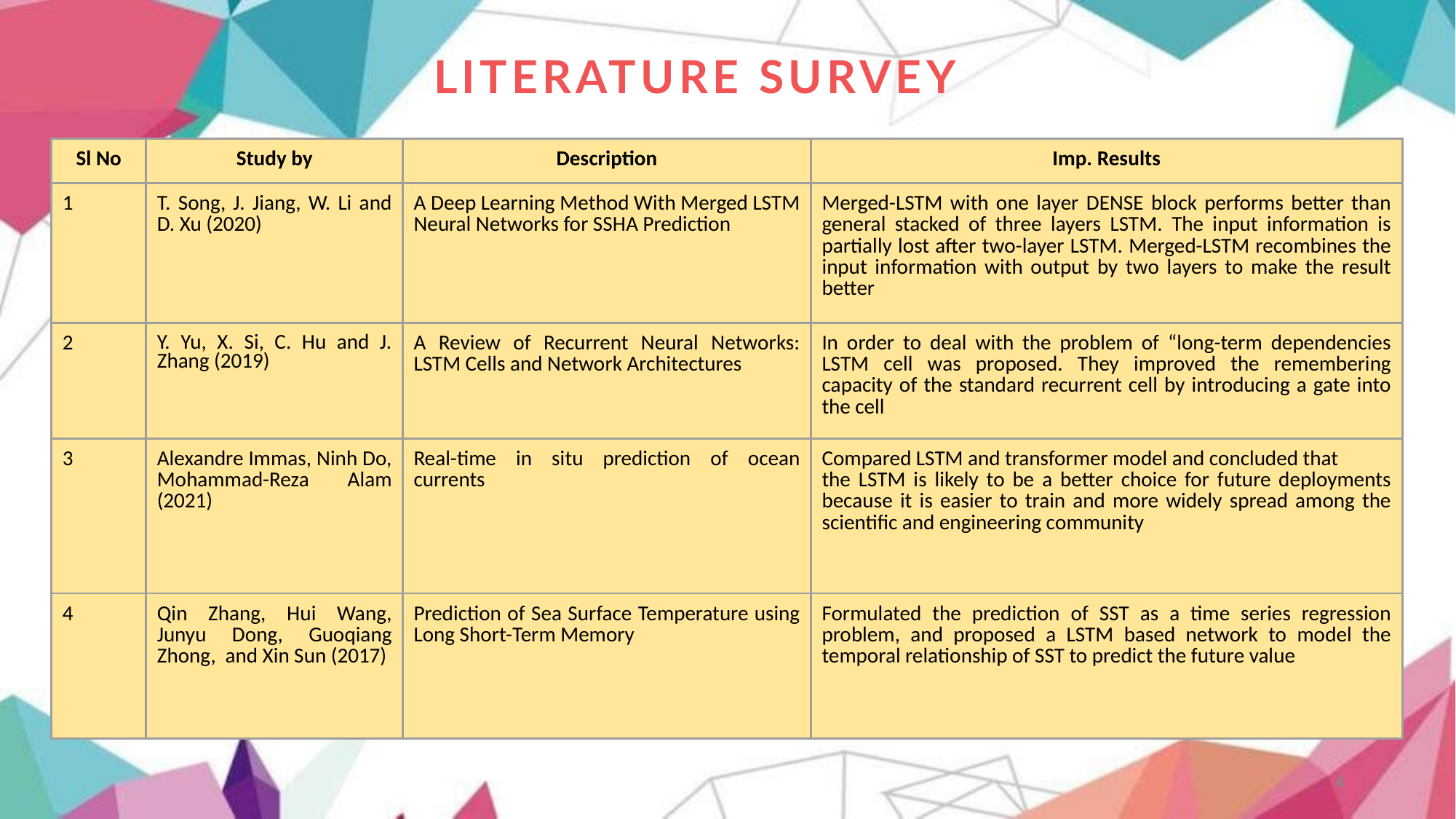

LITERATURE SURVEY
| Sl No | Study by | Description | Imp. Results |
| --- | --- | --- | --- |
| 1 | T. Song, J. Jiang, W. Li and D. Xu (2020) | A Deep Learning Method With Merged LSTM Neural Networks for SSHA Prediction | Merged-LSTM with one layer DENSE block performs better than general stacked of three layers LSTM. The input information is partially lost after two-layer LSTM. Merged-LSTM recombines the input information with output by two layers to make the result better |
| 2 | Y. Yu, X. Si, C. Hu and J. Zhang (2019) | A Review of Recurrent Neural Networks: LSTM Cells and Network Architectures | In order to deal with the problem of “long-term dependencies LSTM cell was proposed. They improved the remembering capacity of the standard recurrent cell by introducing a gate into the cell |
| 3 | Alexandre Immas, Ninh Do, Mohammad-Reza Alam (2021) | Real-time in situ prediction of ocean currents | Compared LSTM and transformer model and concluded that the LSTM is likely to be a better choice for future deployments because it is easier to train and more widely spread among the scientific and engineering community |
| 4 | Qin Zhang, Hui Wang, Junyu Dong, Guoqiang Zhong, and Xin Sun (2017) | Prediction of Sea Surface Temperature using Long Short-Term Memory | Formulated the prediction of SST as a time series regression problem, and proposed a LSTM based network to model the temporal relationship of SST to predict the future value |
4